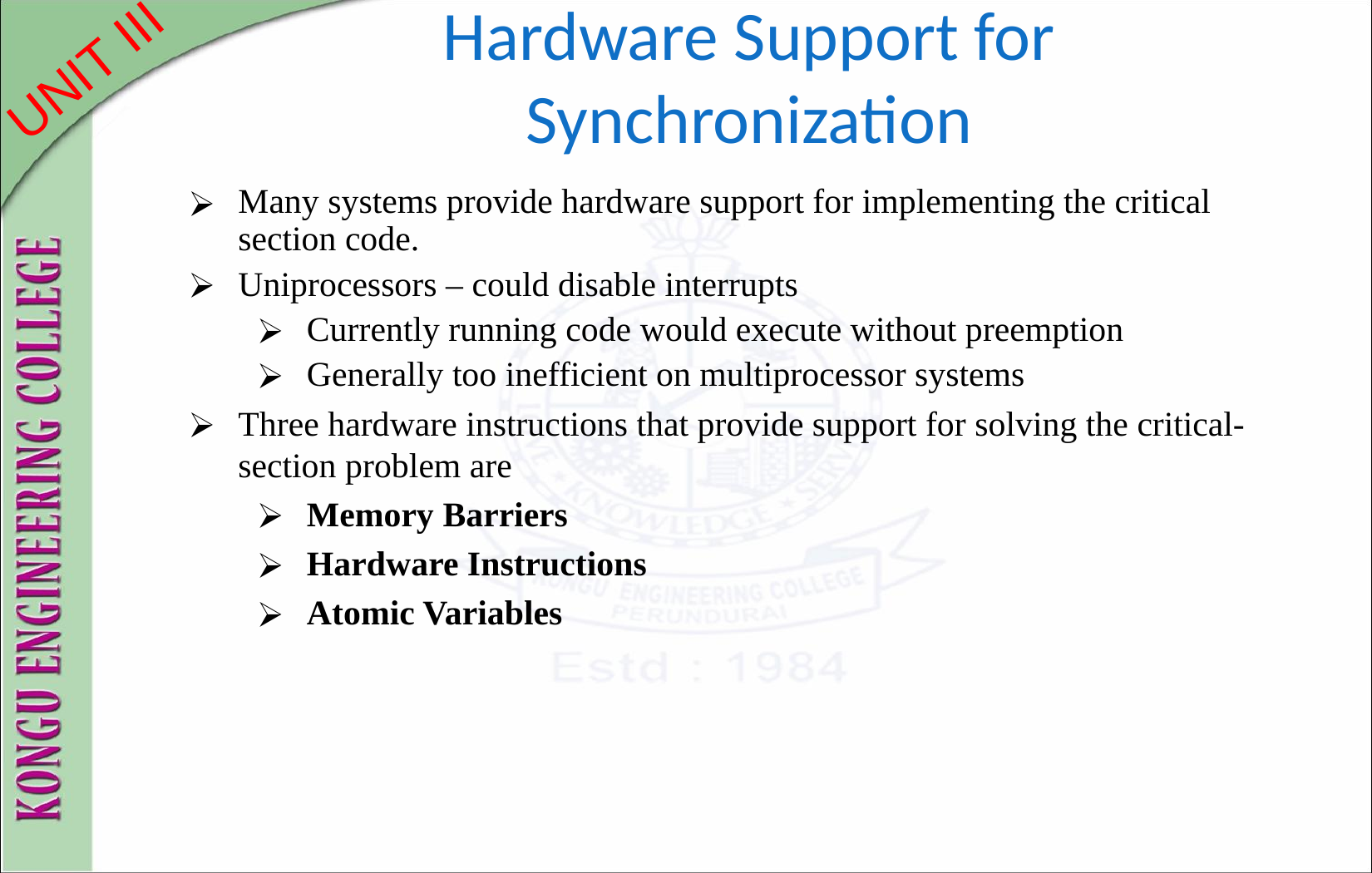

# Hardware Support for Synchronization
Many systems provide hardware support for implementing the critical section code.
Uniprocessors – could disable interrupts
Currently running code would execute without preemption
Generally too inefficient on multiprocessor systems
Three hardware instructions that provide support for solving the critical-section problem are
Memory Barriers
Hardware Instructions
Atomic Variables